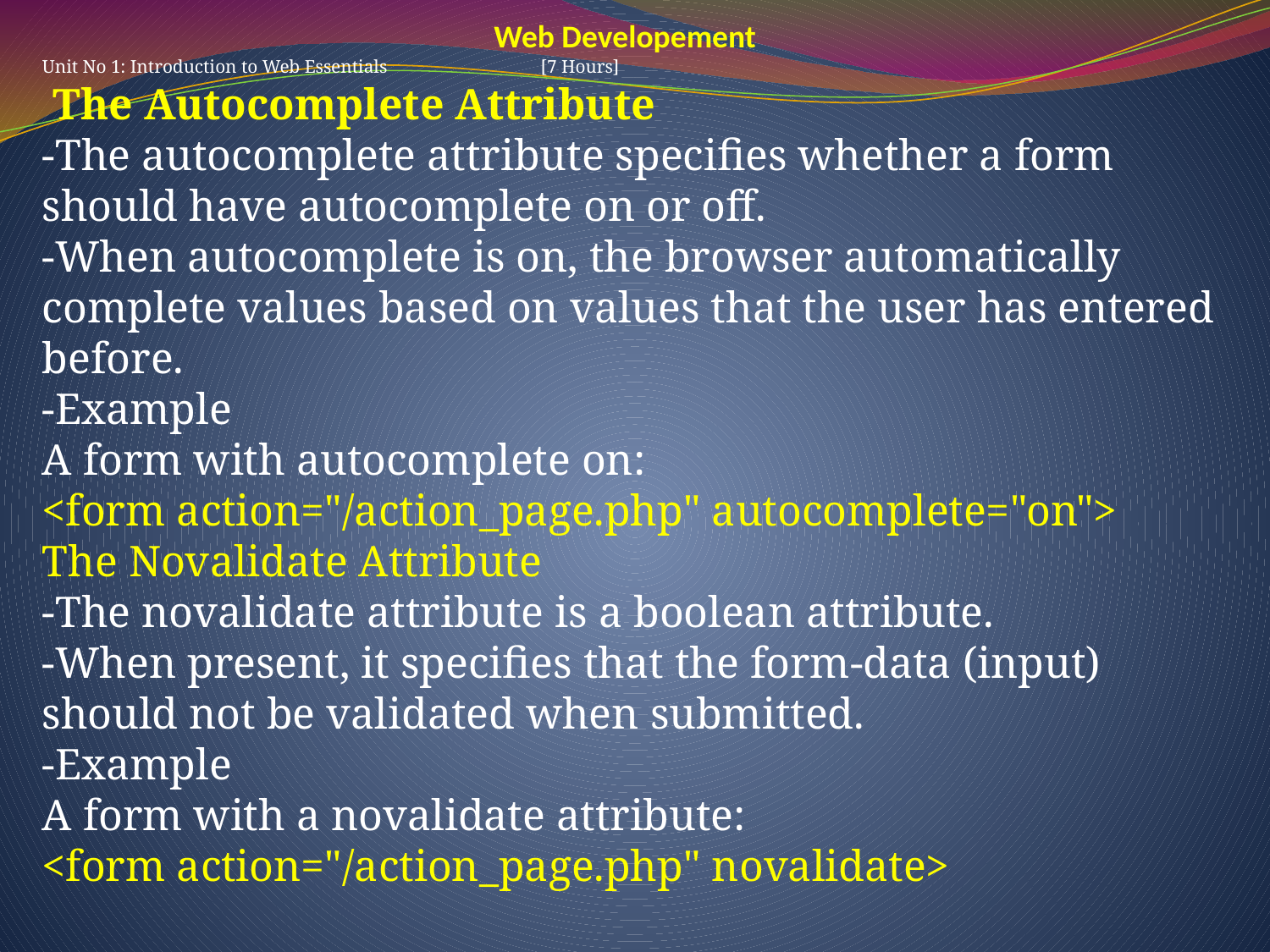

Web Developement
Unit No 1: Introduction to Web Essentials                                 [7 Hours]
 The Autocomplete Attribute
-The autocomplete attribute specifies whether a form should have autocomplete on or off.
-When autocomplete is on, the browser automatically complete values based on values that the user has entered before.
-Example
A form with autocomplete on:
<form action="/action_page.php" autocomplete="on">
The Novalidate Attribute
-The novalidate attribute is a boolean attribute.
-When present, it specifies that the form-data (input) should not be validated when submitted.
-Example
A form with a novalidate attribute:
<form action="/action_page.php" novalidate>